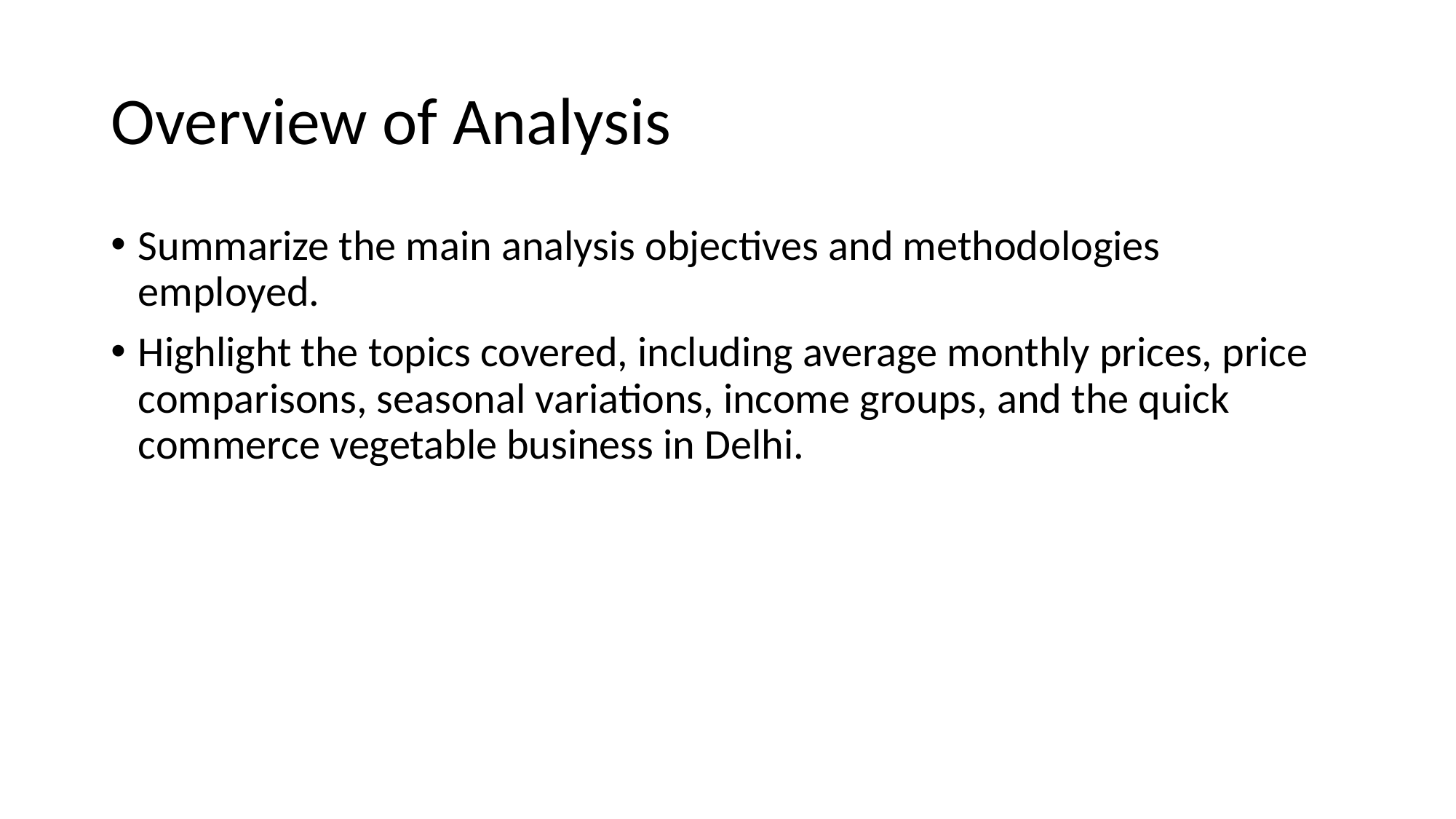

# Overview of Analysis
Summarize the main analysis objectives and methodologies employed.
Highlight the topics covered, including average monthly prices, price comparisons, seasonal variations, income groups, and the quick commerce vegetable business in Delhi.